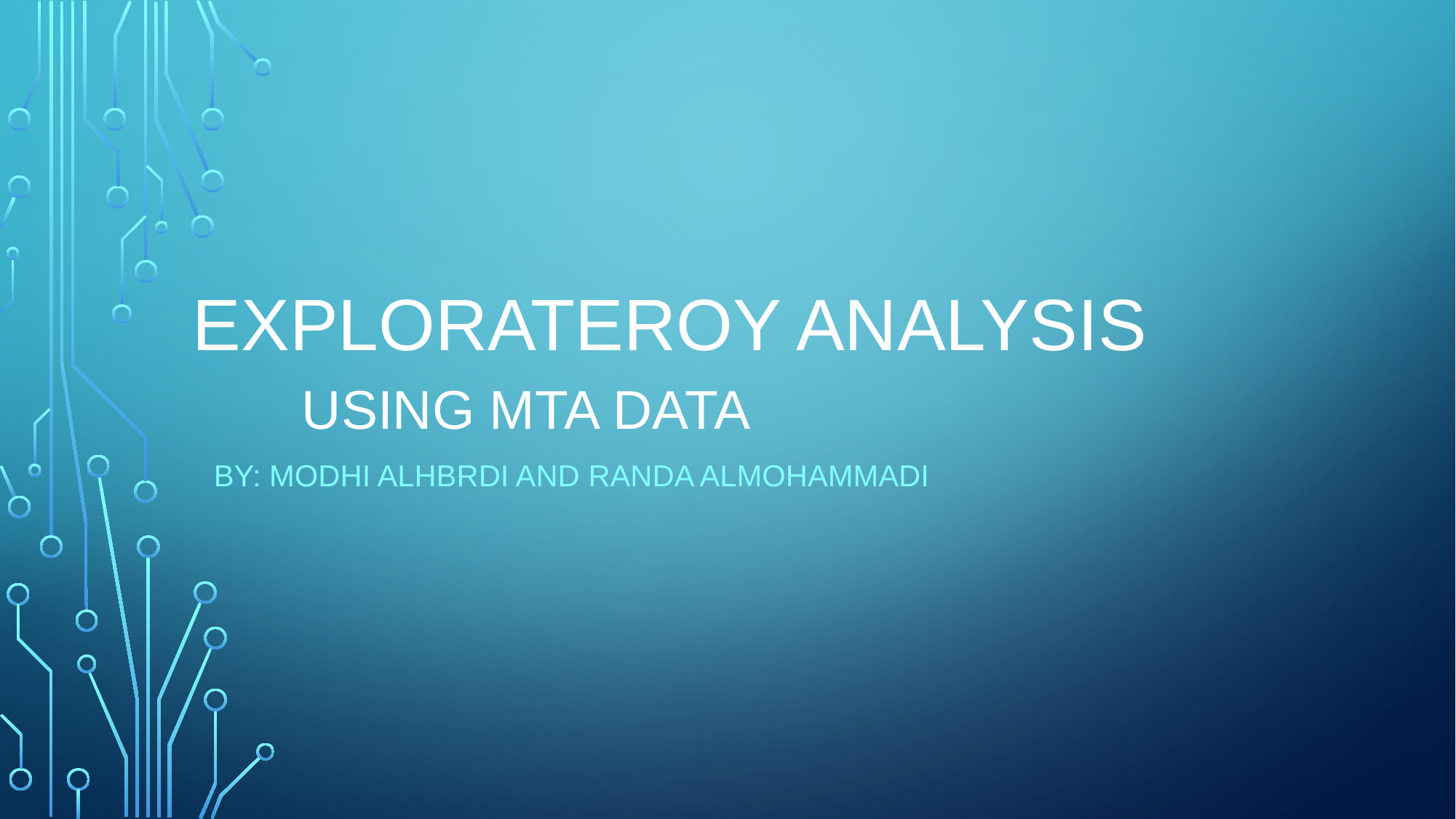

# Explorateroy analysis using MTA data
By: Modhi Alhbrdi and Randa Almohammadi